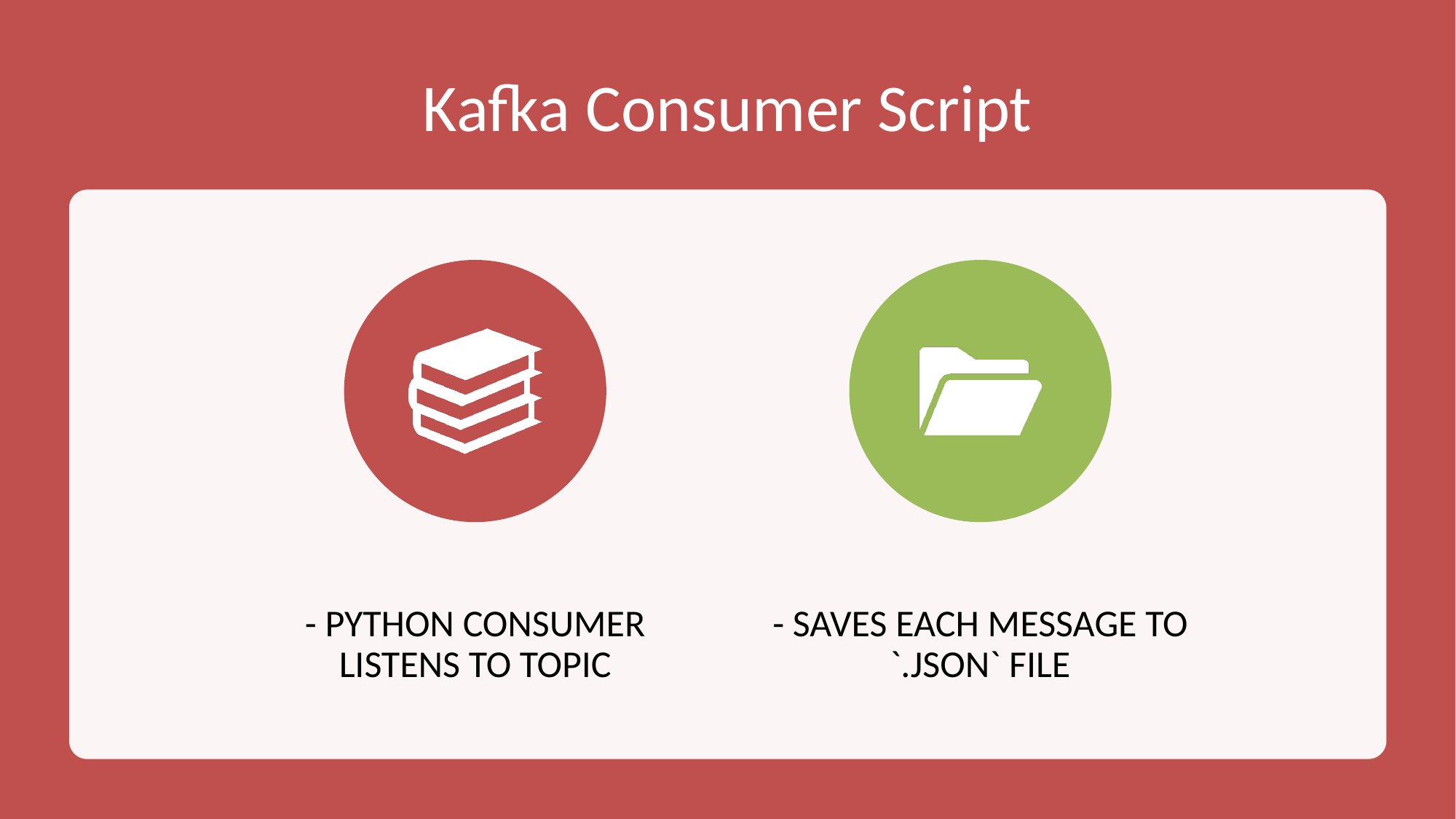

# Kafka Consumer Script

- Python consumer listens to topic
- Saves each message to `.json` file